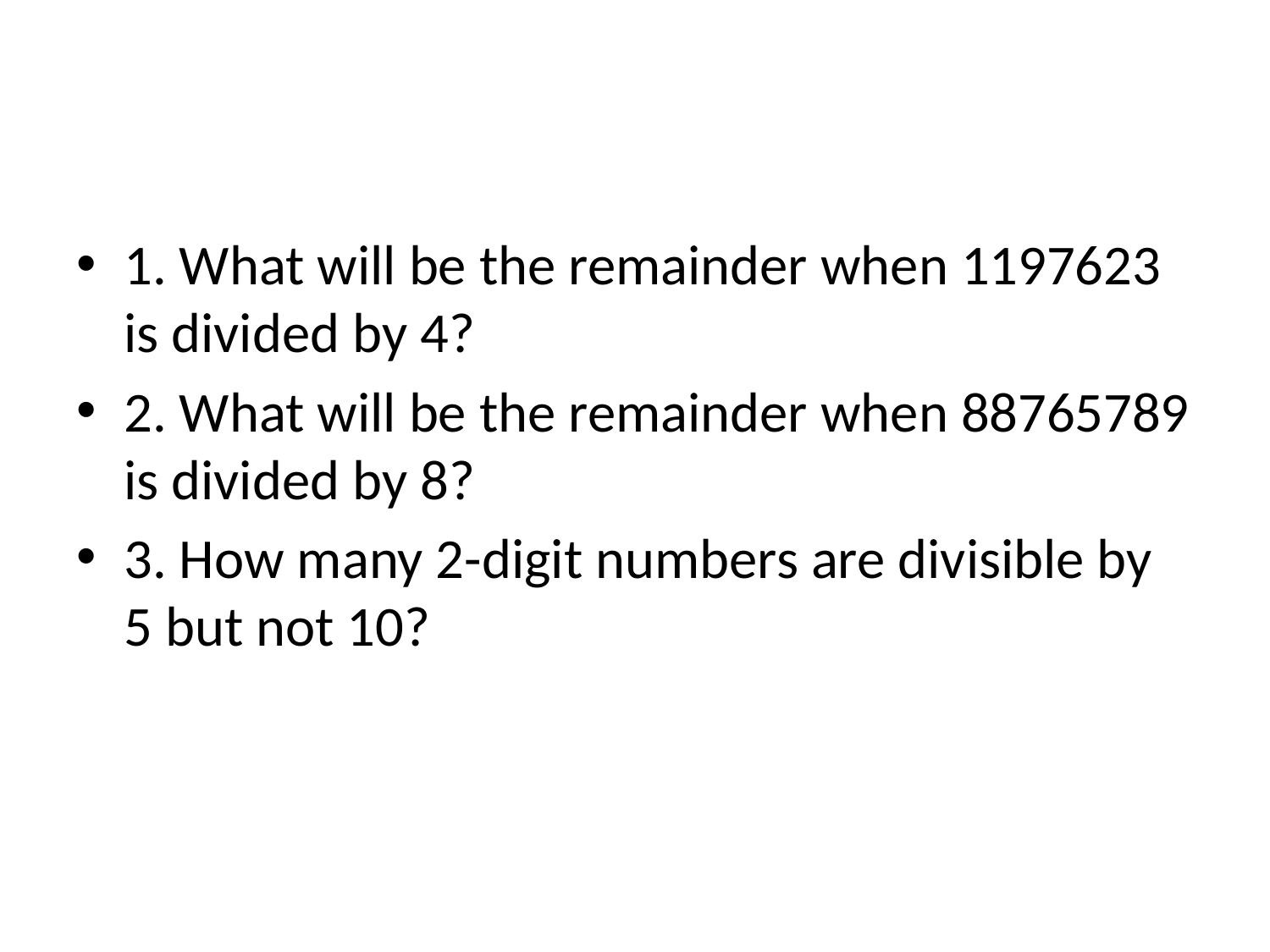

#
1. What will be the remainder when 1197623 is divided by 4?
2. What will be the remainder when 88765789 is divided by 8?
3. How many 2-digit numbers are divisible by 5 but not 10?